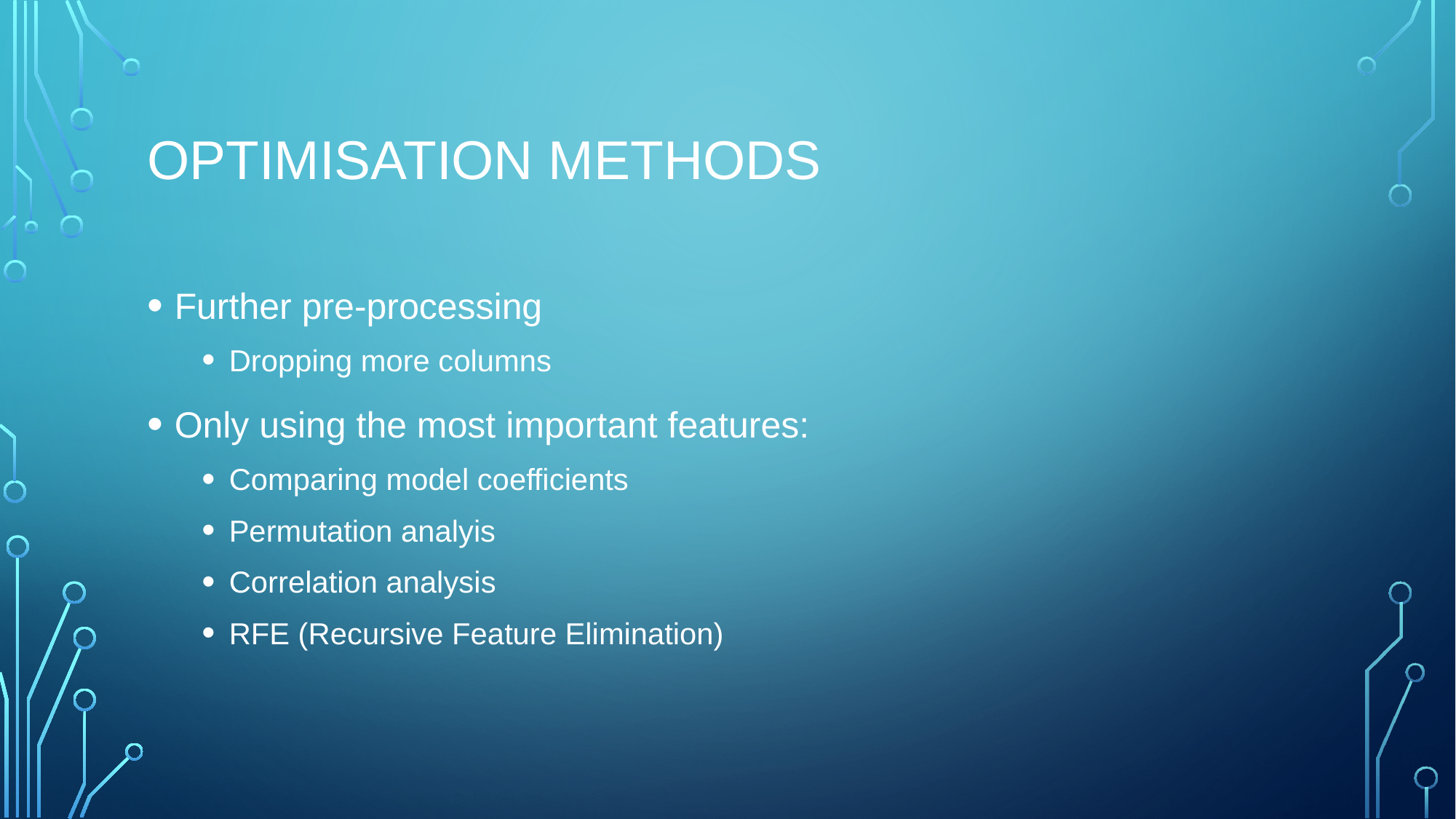

# Optimisation methods
Further pre-processing
Dropping more columns
Only using the most important features:
Comparing model coefficients
Permutation analyis
Correlation analysis
RFE (Recursive Feature Elimination)